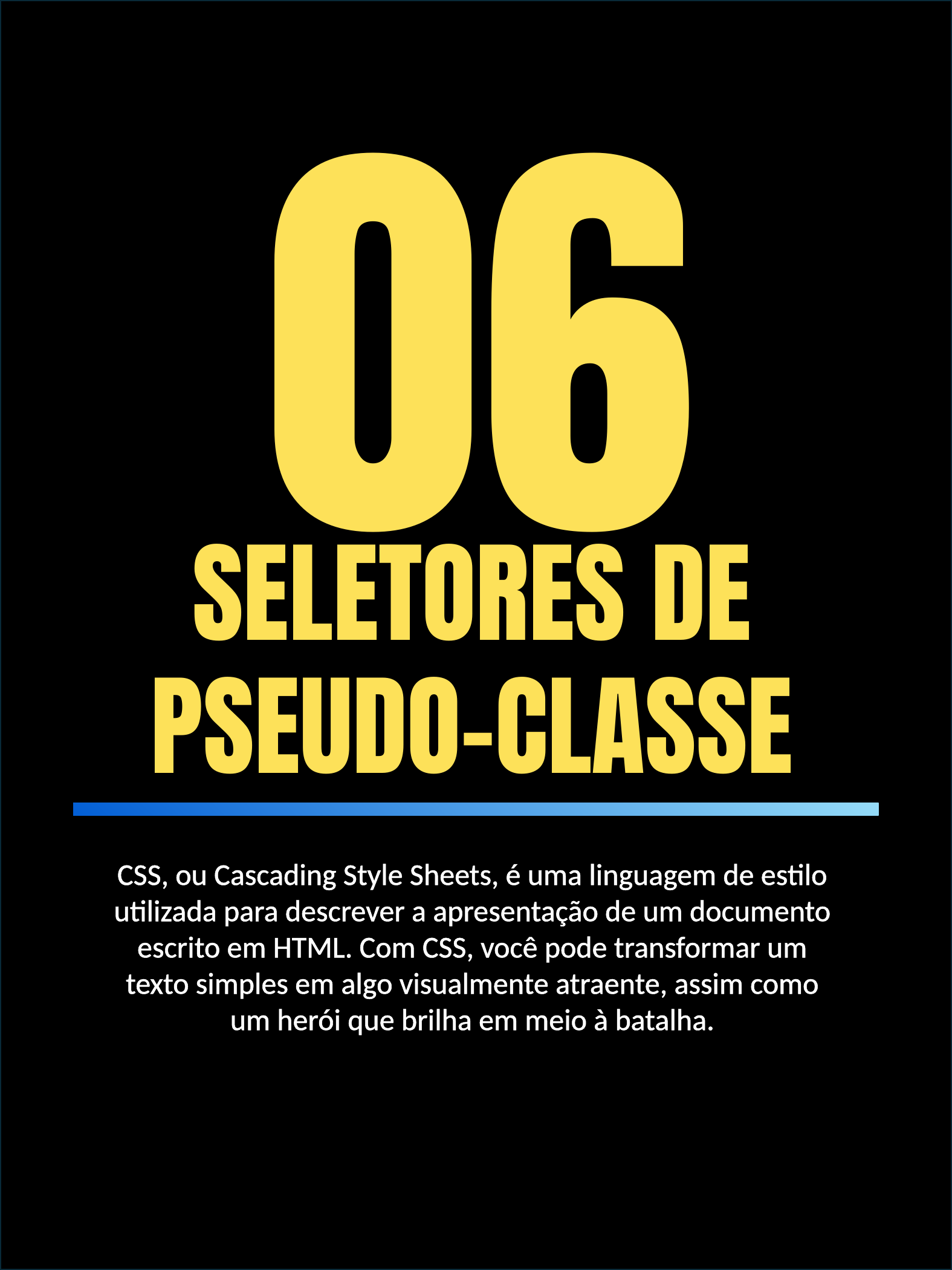

06
SELETORES DE PSEUDO-CLASSE

CSS, ou Cascading Style Sheets, é uma linguagem de estilo utilizada para descrever a apresentação de um documento escrito em HTML. Com CSS, você pode transformar um texto simples em algo visualmente atraente, assim como um herói que brilha em meio à batalha.
DOMINANDO OS SELETORES EM CSS WAKESSON SANTOS
13